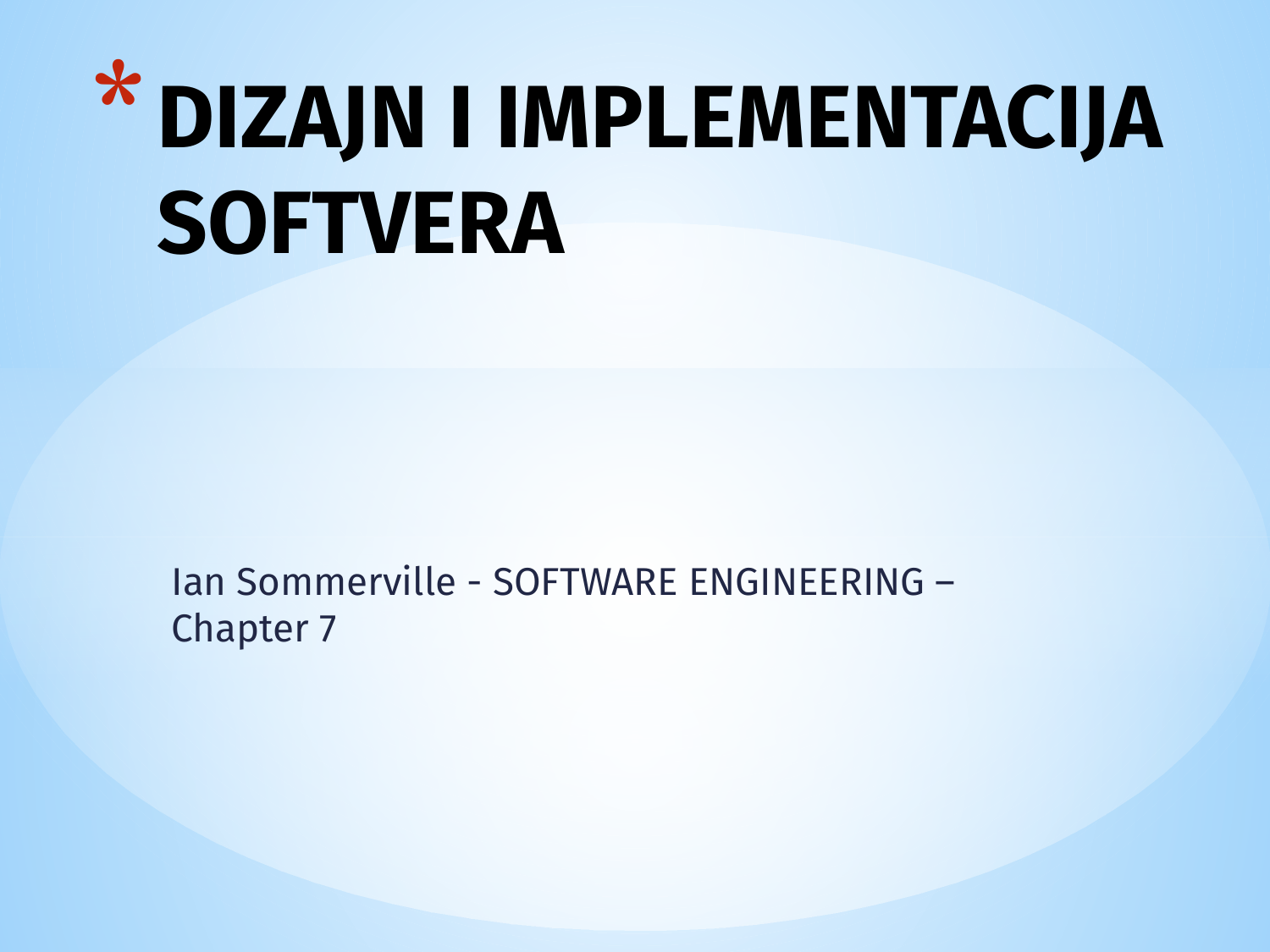

# DIZAJN I IMPLEMENTACIJA SOFTVERA
Ian Sommerville - SOFTWARE ENGINEERING – Chapter 7